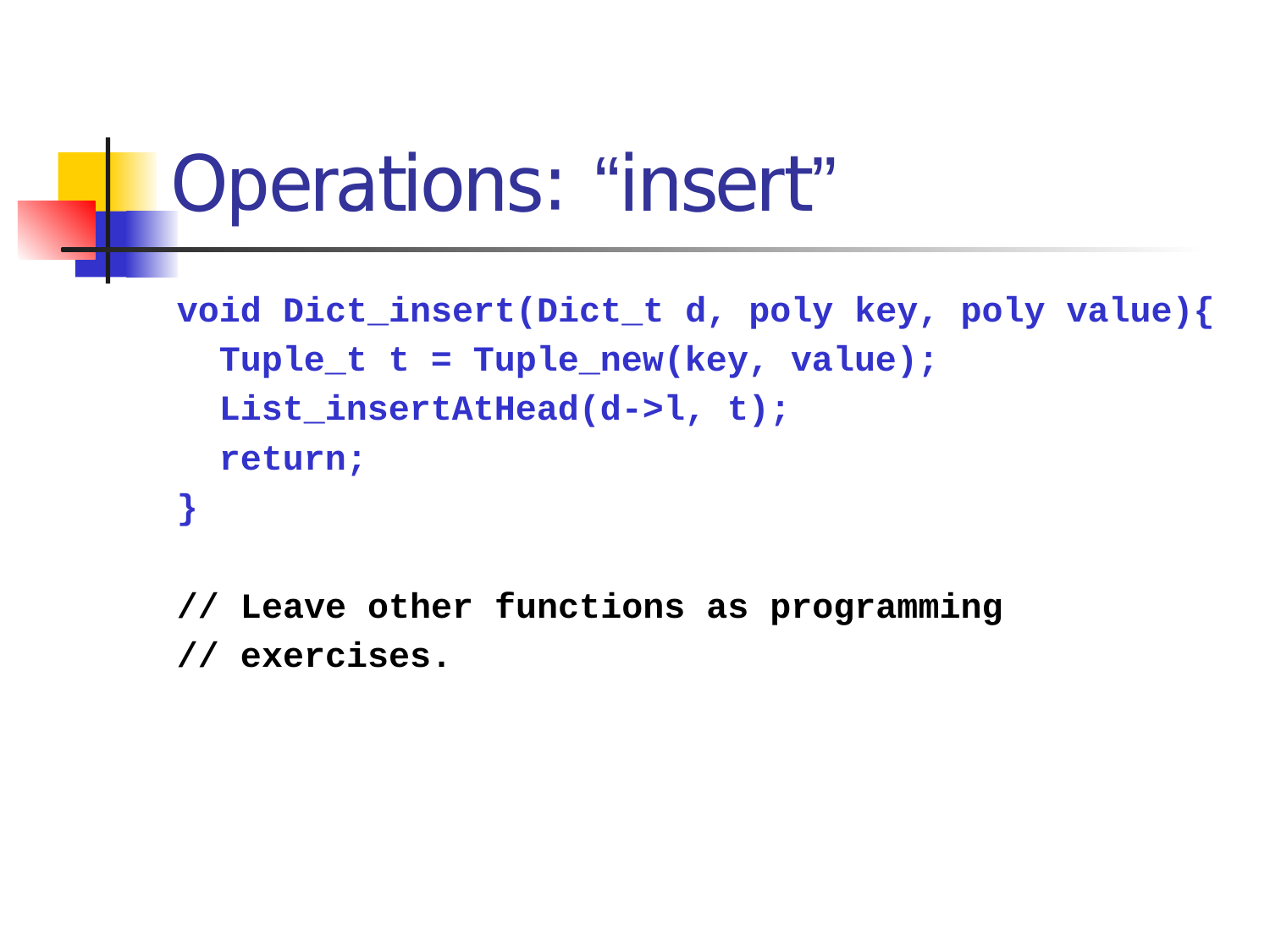

# Operations: “insert”
void Dict_insert(Dict_t d, poly key, poly value){
  Tuple_t t = Tuple_new(key, value);
  List_insertAtHead(d->l, t);
  return;
}

// Leave other functions as programming
// exercises.